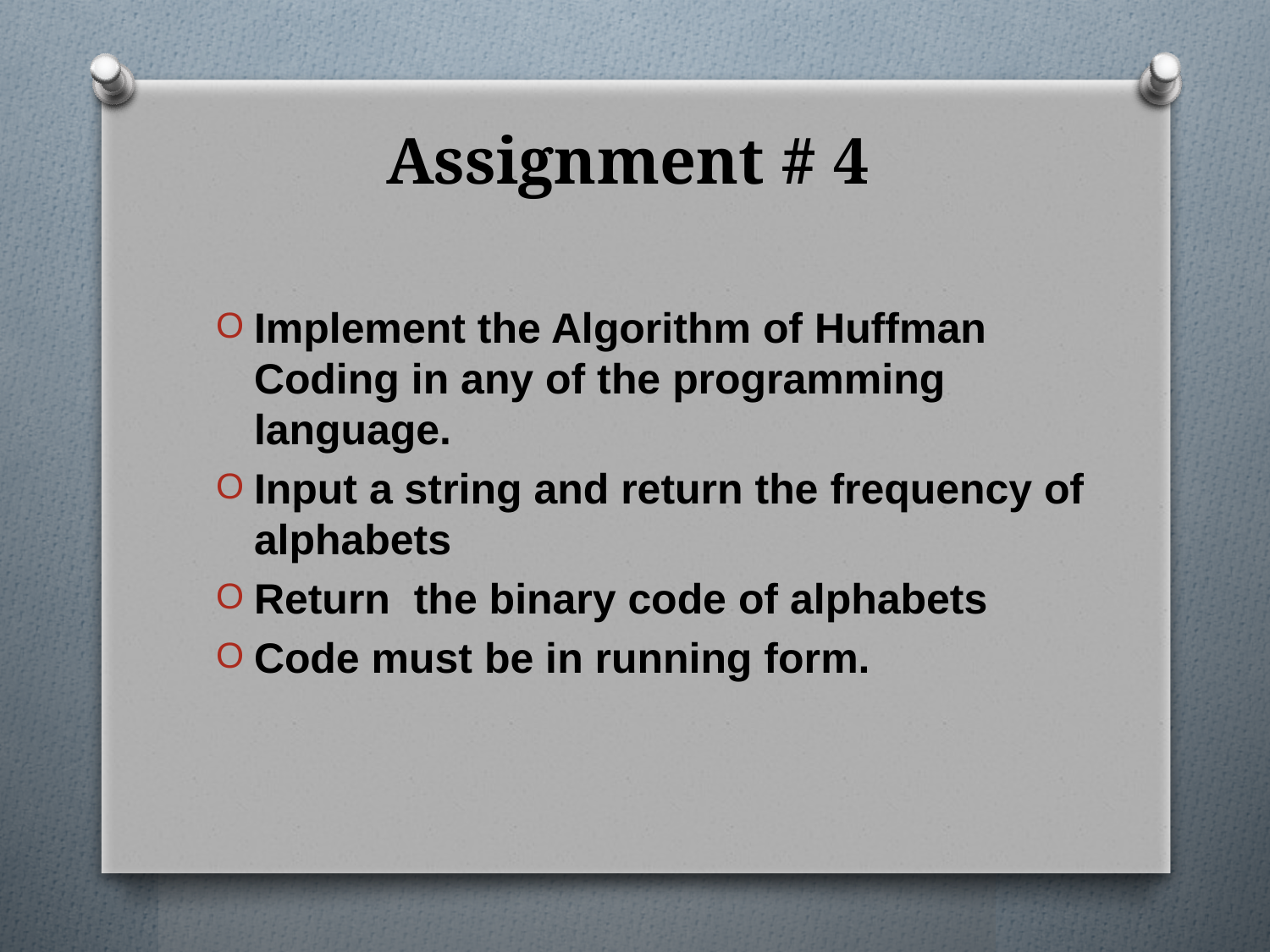

# Assignment # 4
Implement the Algorithm of Huffman Coding in any of the programming language.
Input a string and return the frequency of alphabets
Return  the binary code of alphabets
Code must be in running form.